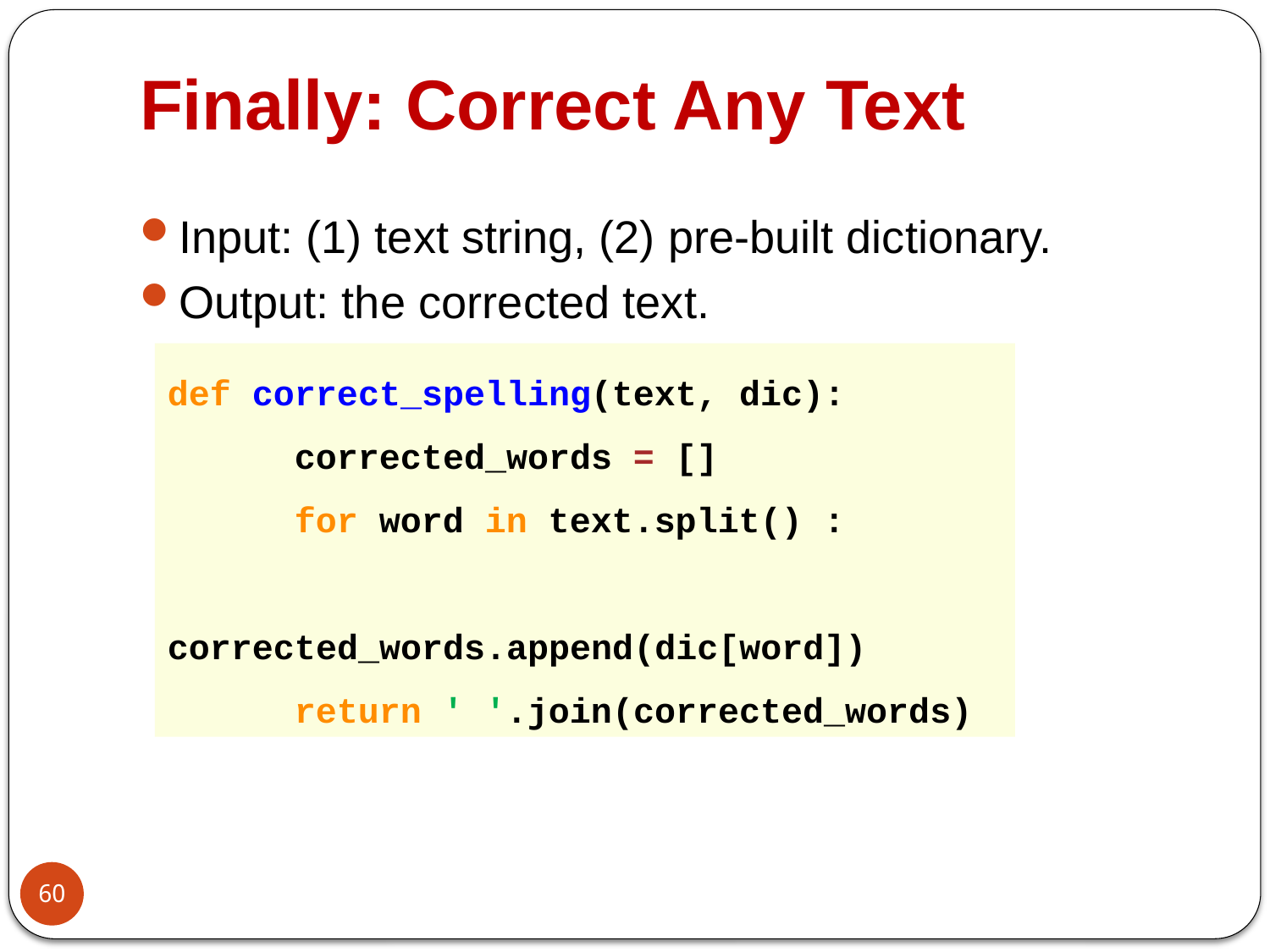

# Finally: Correct Any Text
Input: (1) text string, (2) pre-built dictionary.
Output: the corrected text.
def correct_spelling(text, dic):
	corrected_words = []
	for word in text.split() :
		corrected_words.append(dic[word])
	return ' '.join(corrected_words)
60